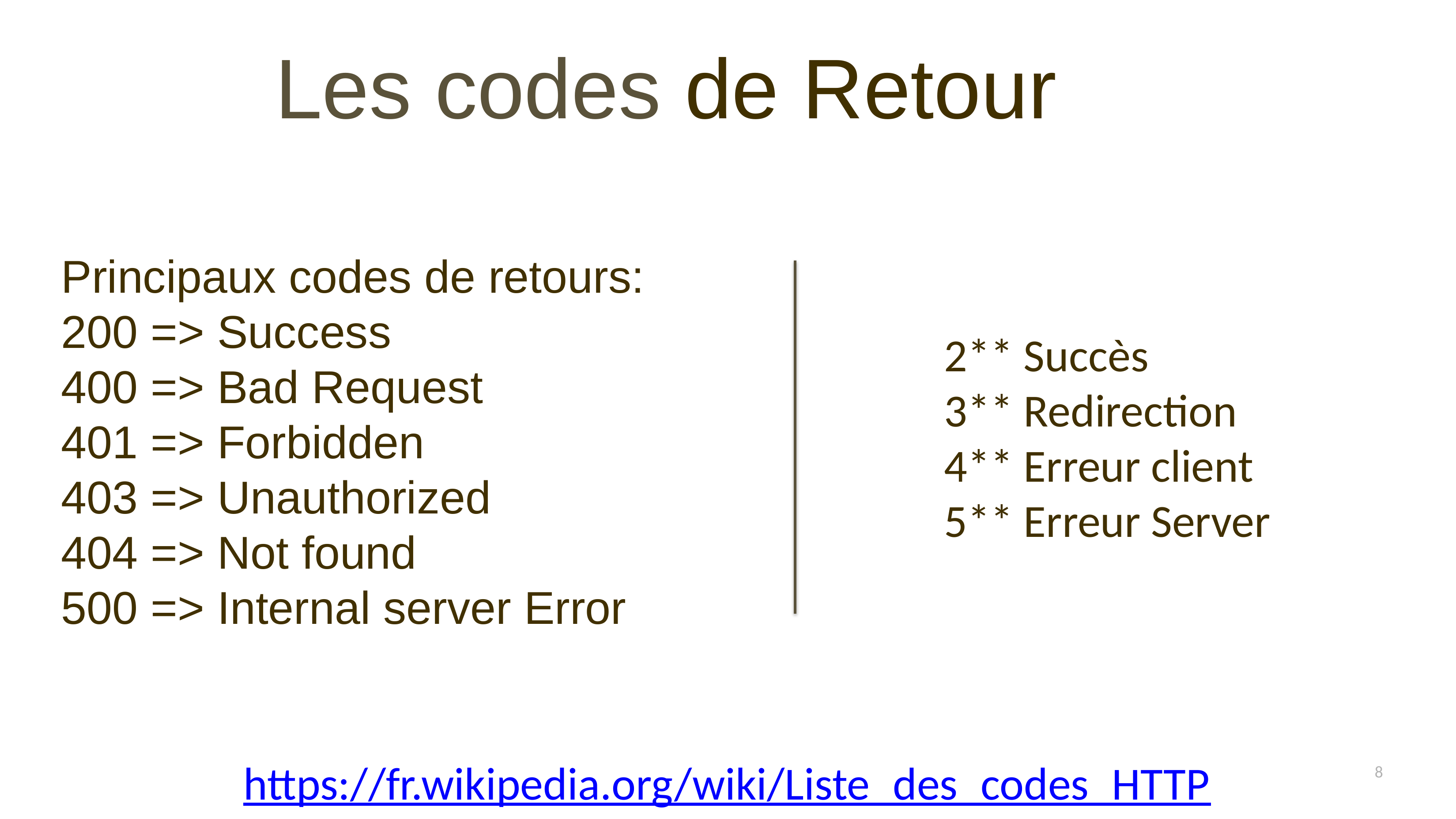

# Les codes de Retour
Principaux codes de retours:
200 => Success
400 => Bad Request
401 => Forbidden
403 => Unauthorized
404 => Not found
500 => Internal server Error

2** Succès
3** Redirection
4** Erreur client
5** Erreur Server
https://fr.wikipedia.org/wiki/Liste_des_codes_HTTP
8